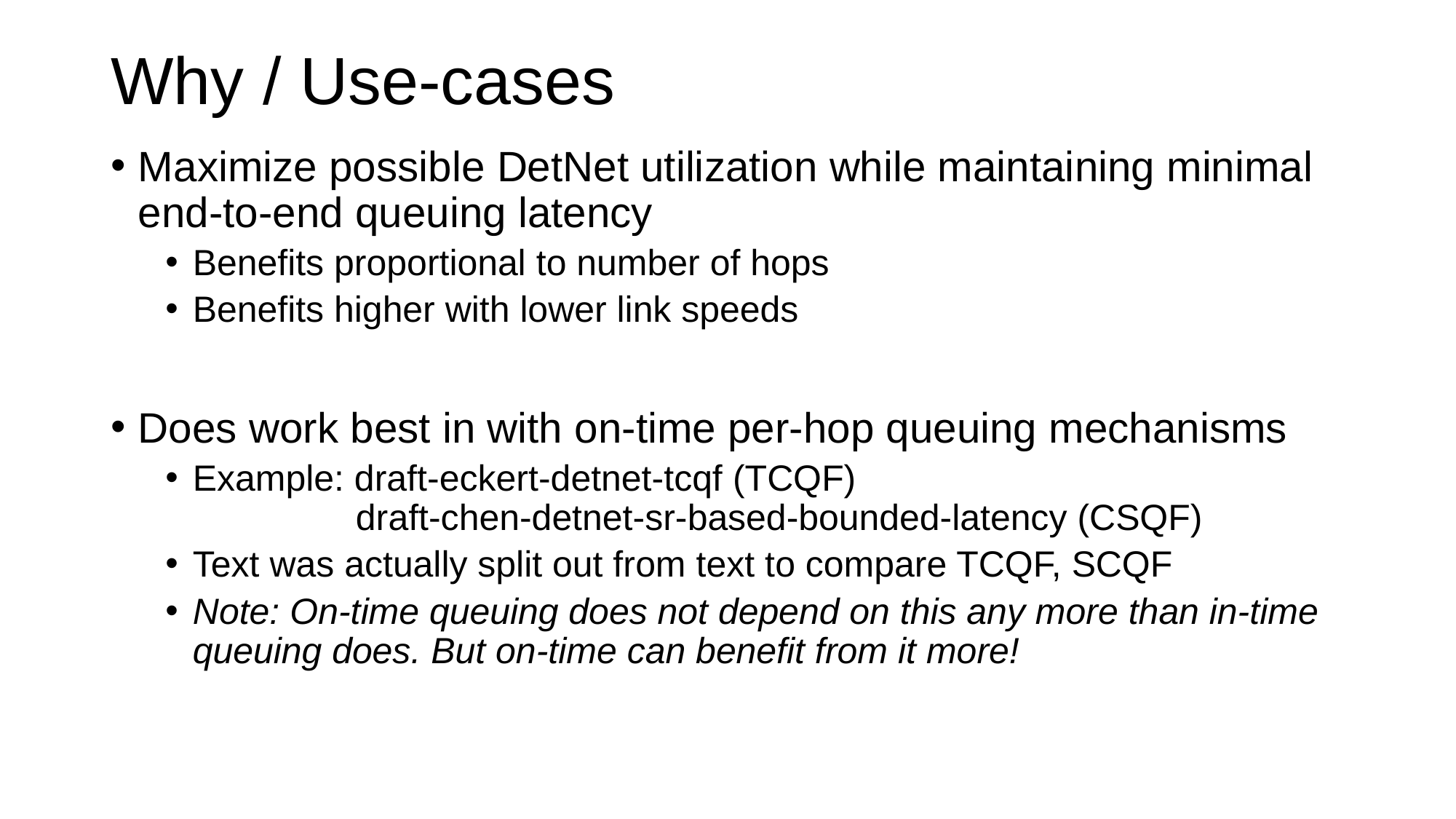

# Why / Use-cases
Maximize possible DetNet utilization while maintaining minimal end-to-end queuing latency
Benefits proportional to number of hops
Benefits higher with lower link speeds

Does work best in with on-time per-hop queuing mechanisms
Example: draft-eckert-detnet-tcqf (TCQF)
                draft-chen-detnet-sr-based-bounded-latency (CSQF)
Text was actually split out from text to compare TCQF, SCQF
Note: On-time queuing does not depend on this any more than in-time queuing does. But on-time can benefit from it more!